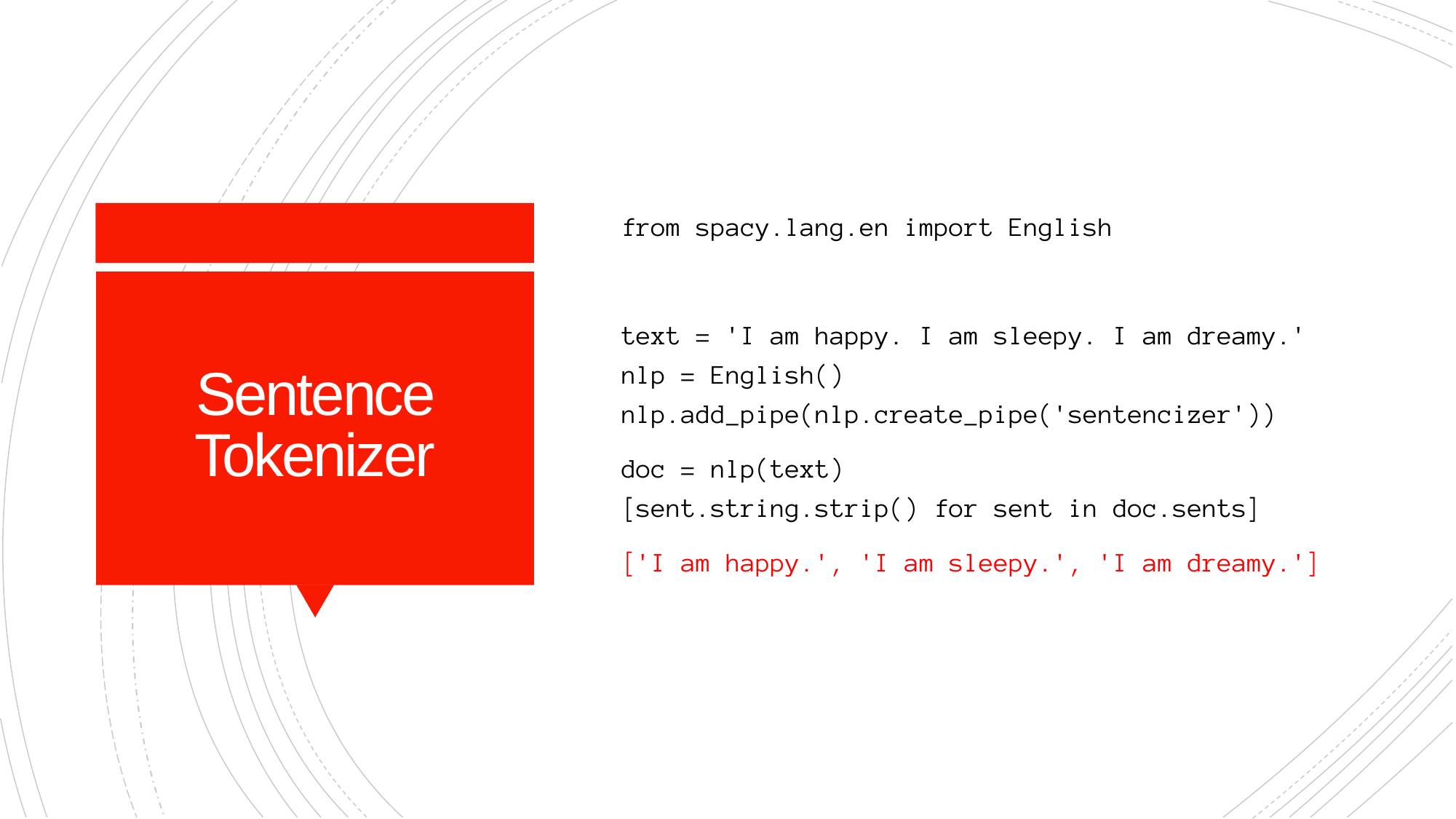

from spacy.lang.en import English

text = 'I am happy. I am sleepy. I am dreamy.'
nlp = English()
nlp.add_pipe(nlp.create_pipe('sentencizer'))
doc = nlp(text)
[sent.string.strip() for sent in doc.sents]
['I am happy.', 'I am sleepy.', 'I am dreamy.']
# Sentence Tokenizer